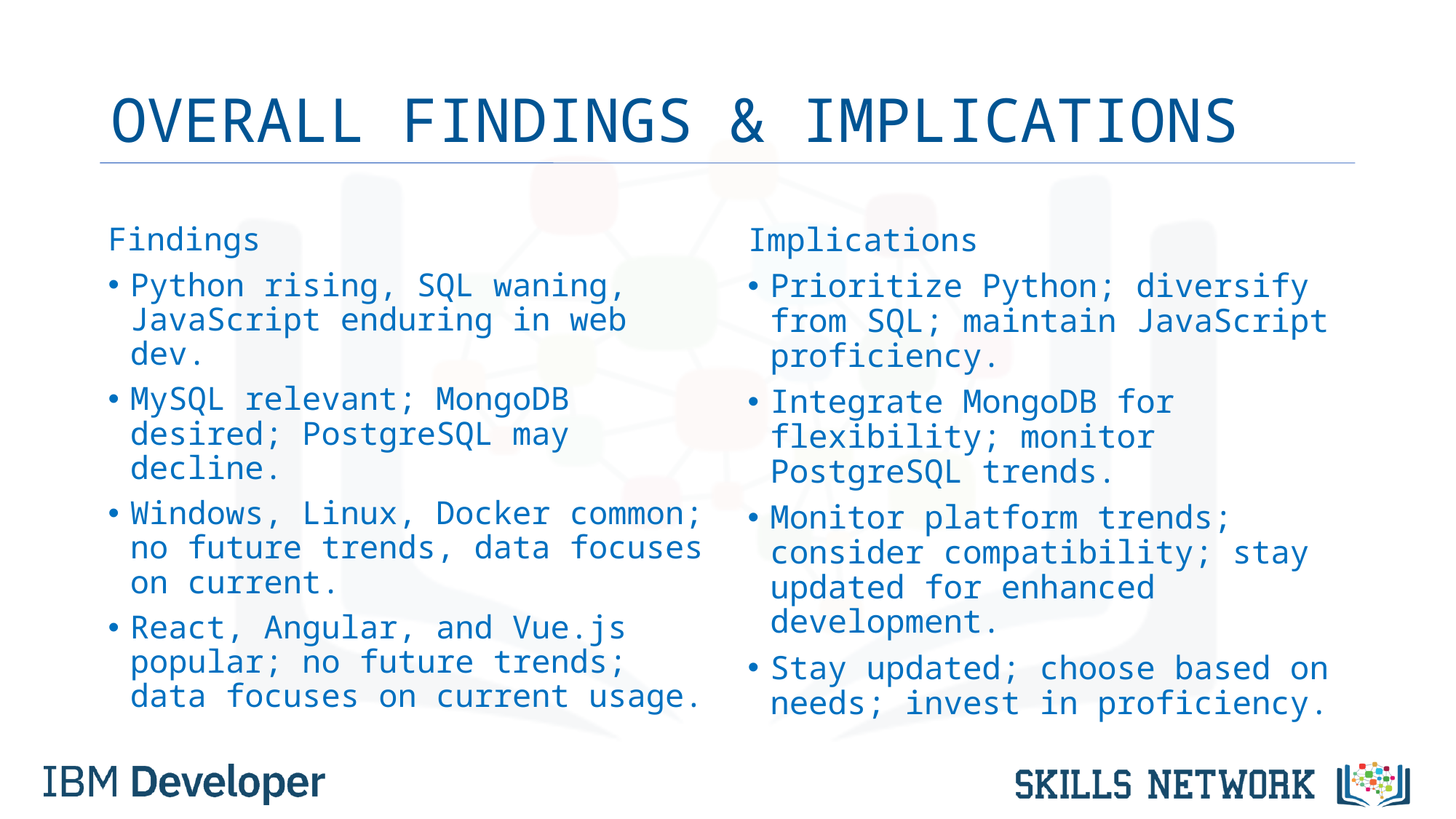

# OVERALL FINDINGS & IMPLICATIONS
Findings
Python rising, SQL waning, JavaScript enduring in web dev.
MySQL relevant; MongoDB desired; PostgreSQL may decline.
Windows, Linux, Docker common; no future trends, data focuses on current.
React, Angular, and Vue.js popular; no future trends; data focuses on current usage.
Implications
Prioritize Python; diversify from SQL; maintain JavaScript proficiency.
Integrate MongoDB for flexibility; monitor PostgreSQL trends.
Monitor platform trends; consider compatibility; stay updated for enhanced development.
Stay updated; choose based on needs; invest in proficiency.